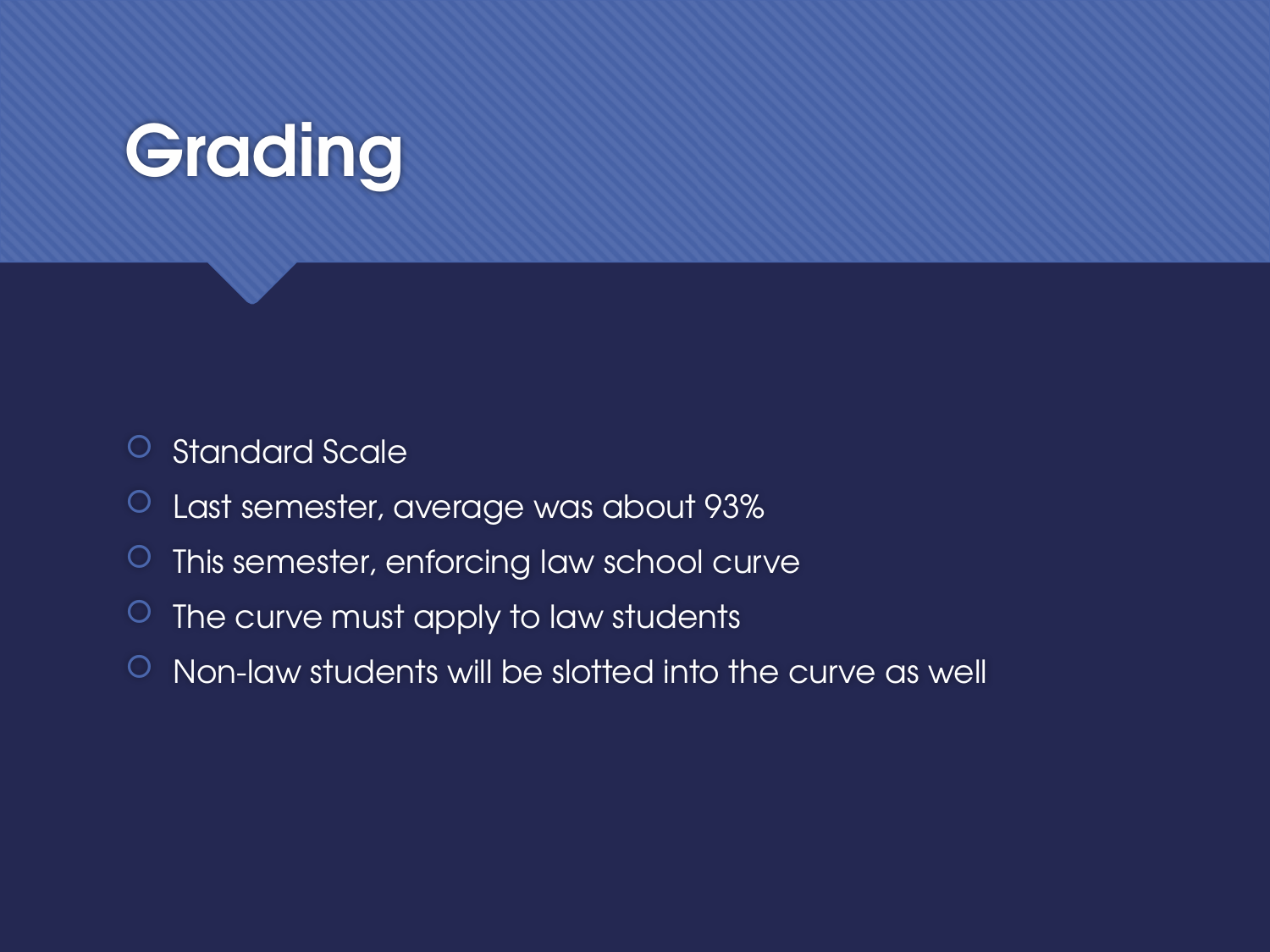

# Grading
Standard Scale
Last semester, average was about 93%
This semester, enforcing law school curve
The curve must apply to law students
Non-law students will be slotted into the curve as well